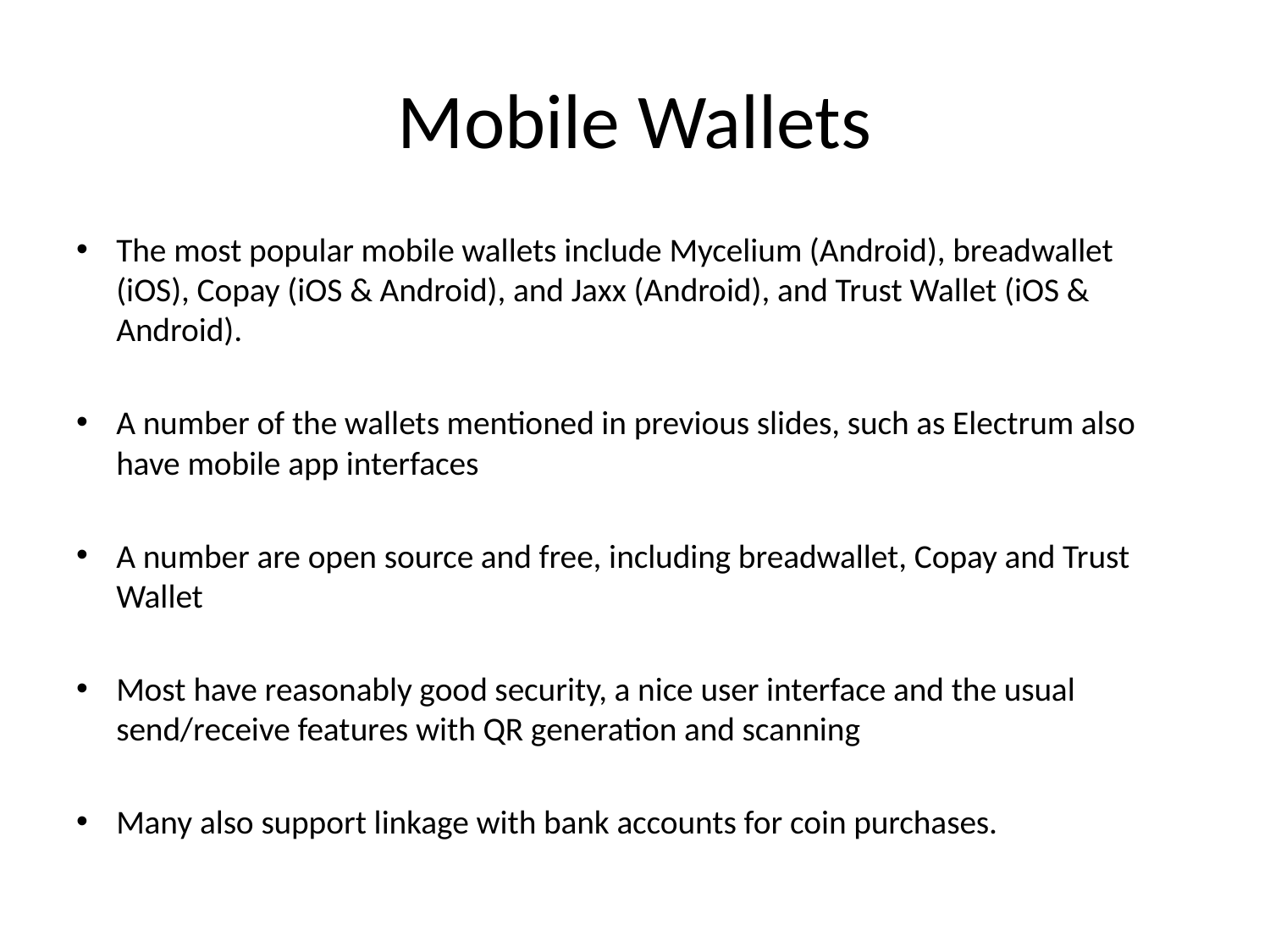

# Mobile Wallets
The most popular mobile wallets include Mycelium (Android), breadwallet (iOS), Copay (iOS & Android), and Jaxx (Android), and Trust Wallet (iOS & Android).

A number of the wallets mentioned in previous slides, such as Electrum also have mobile app interfaces

A number are open source and free, including breadwallet, Copay and Trust Wallet

Most have reasonably good security, a nice user interface and the usual send/receive features with QR generation and scanning

Many also support linkage with bank accounts for coin purchases.